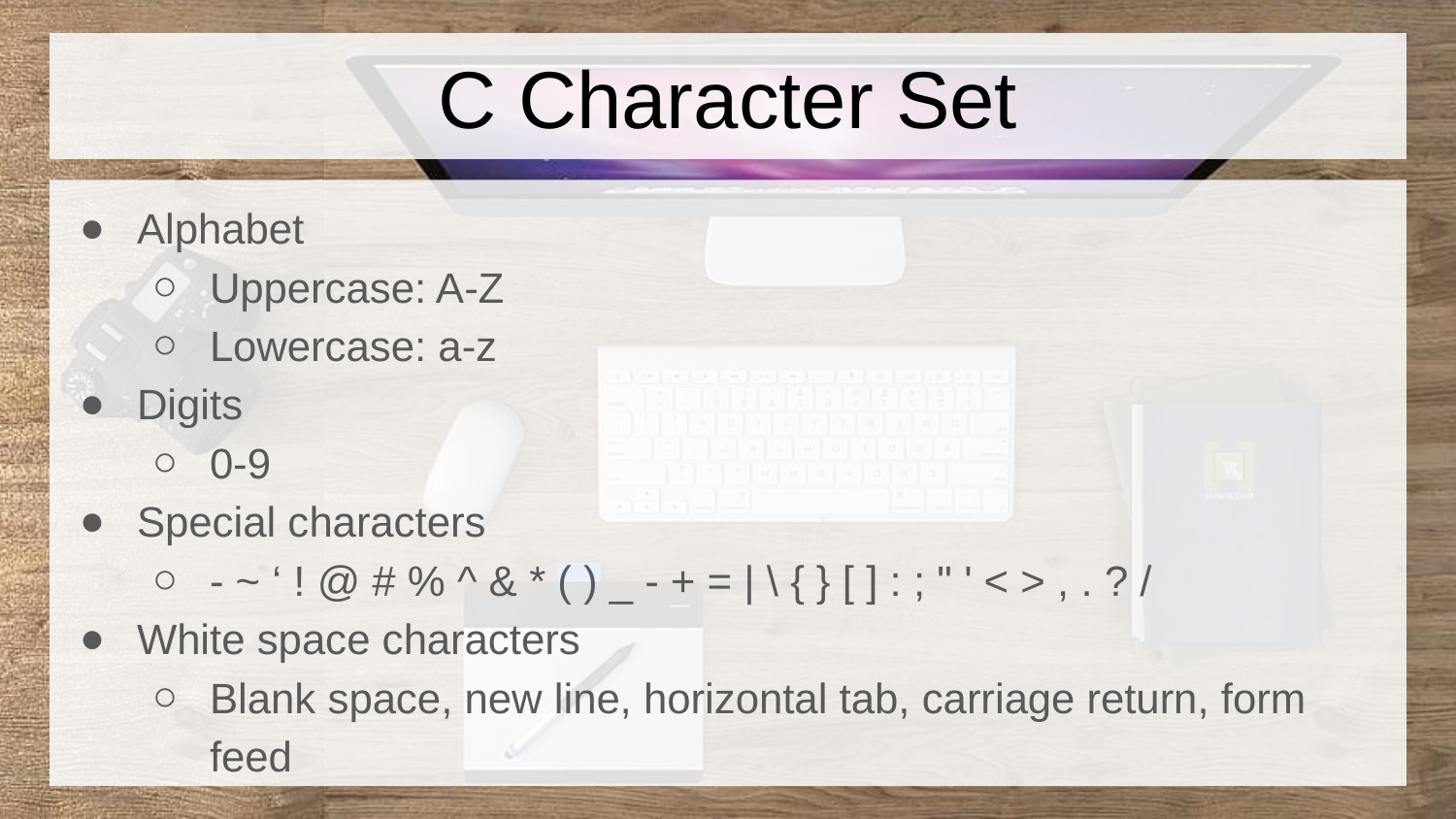

# C Character Set
Alphabet
Uppercase: A-Z
Lowercase: a-z
Digits
0-9
Special characters
- ~ ‘ ! @ # % ^ & * ( ) _ - + = | \ { } [ ] : ; " ' < > , . ? /
White space characters
Blank space, new line, horizontal tab, carriage return, form feed